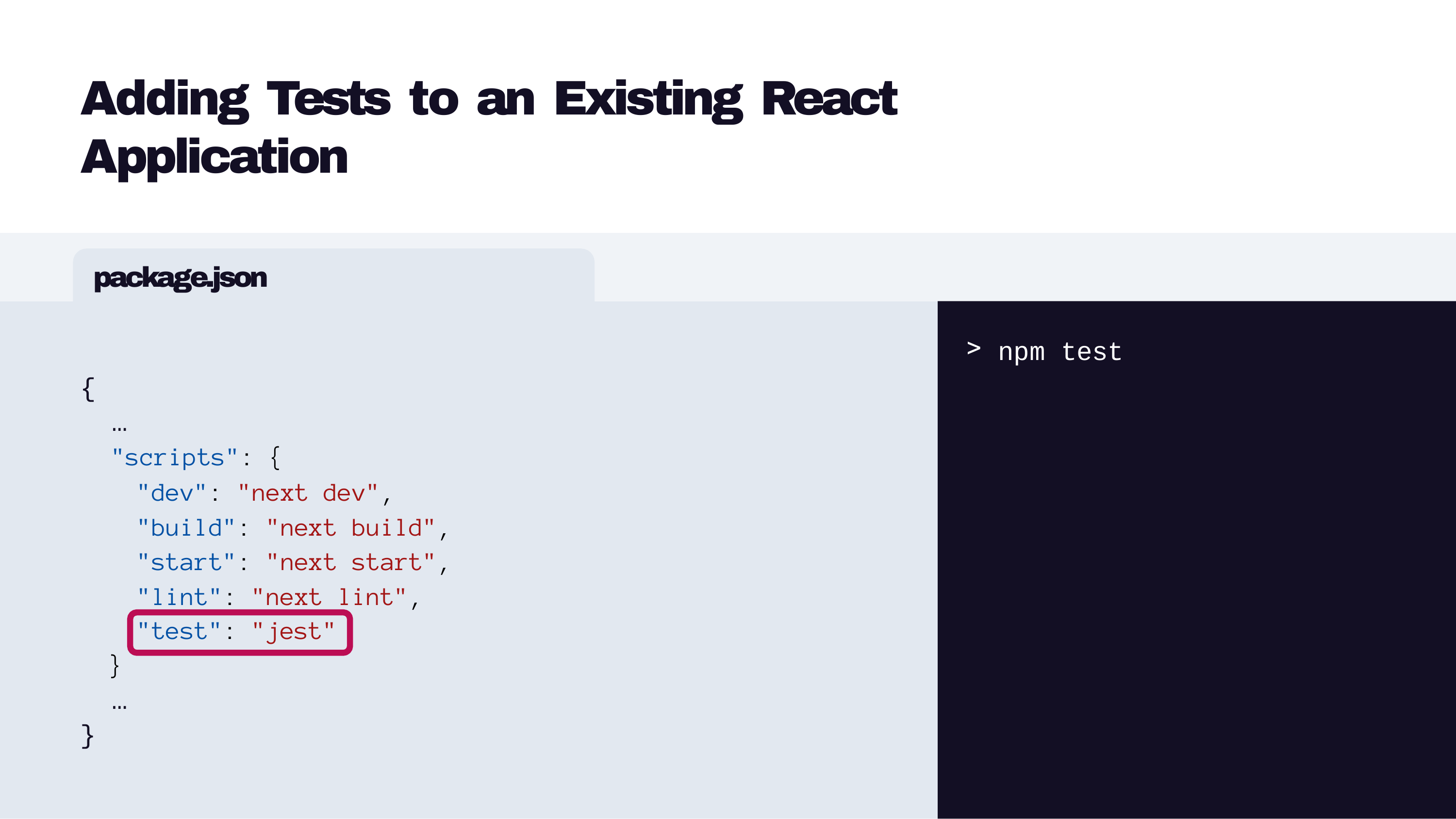

# Adding Tests to an Existing React Application
package.json
npm test
{
…
"scripts": {
"dev": "next dev", "build": "next build", "start": "next start", "lint": "next lint",
"test": "jest"
}
…
}

9